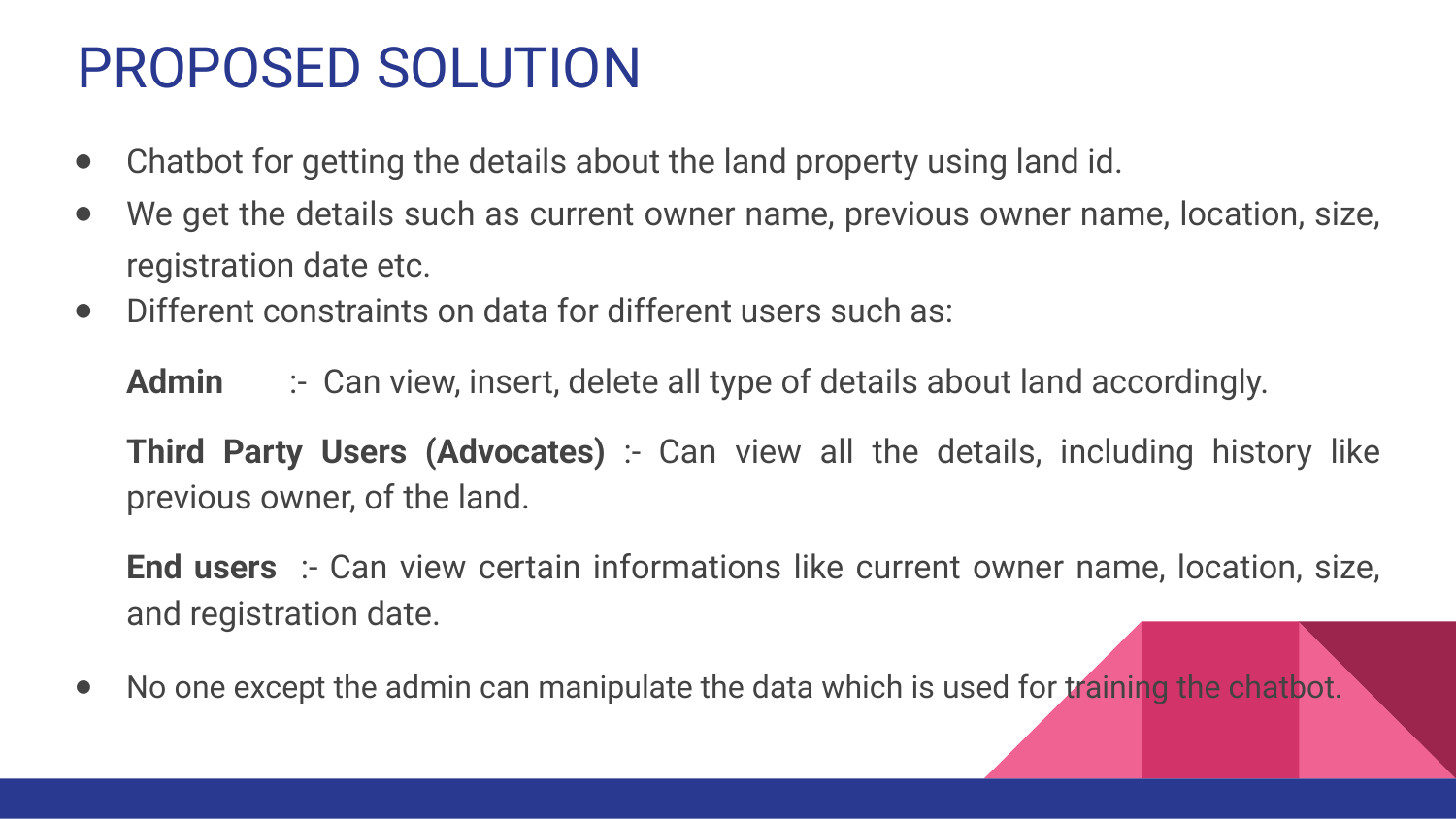

# PROPOSED SOLUTION
Chatbot for getting the details about the land property using land id.
We get the details such as current owner name, previous owner name, location, size, registration date etc.
Different constraints on data for different users such as:
Admin        :-  Can view, insert, delete all type of details about land accordingly.
Third Party Users (Advocates) :- Can view all the details, including history like previous owner, of the land.
End users  :- Can view certain informations like current owner name, location, size, and registration date.
No one except the admin can manipulate the data which is used for training the chatbot.